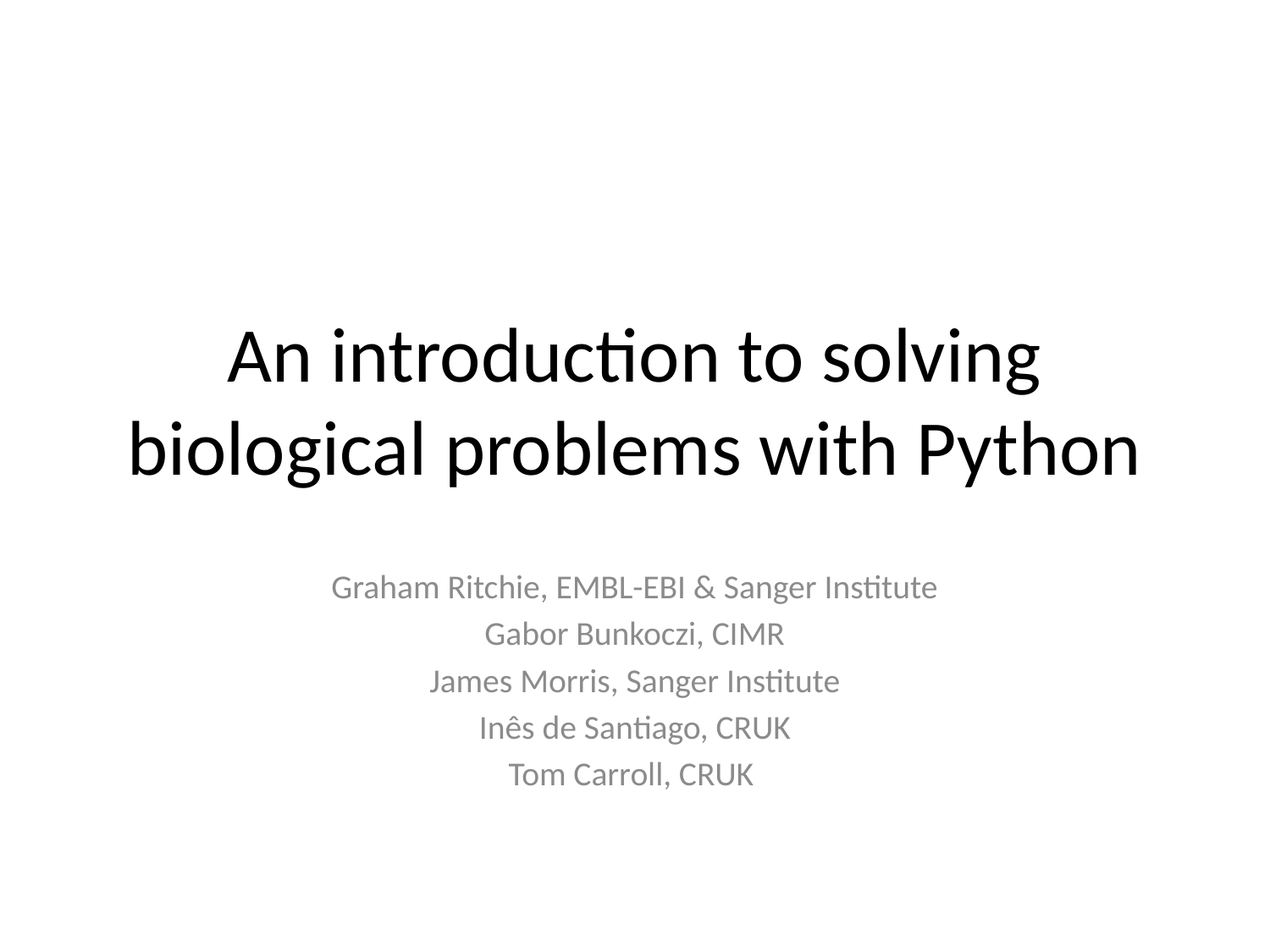

# An introduction to solving biological problems with Python
Graham Ritchie, EMBL-EBI & Sanger Institute
Gabor Bunkoczi, CIMR
James Morris, Sanger Institute
Inês de Santiago, CRUK
Tom Carroll, CRUK